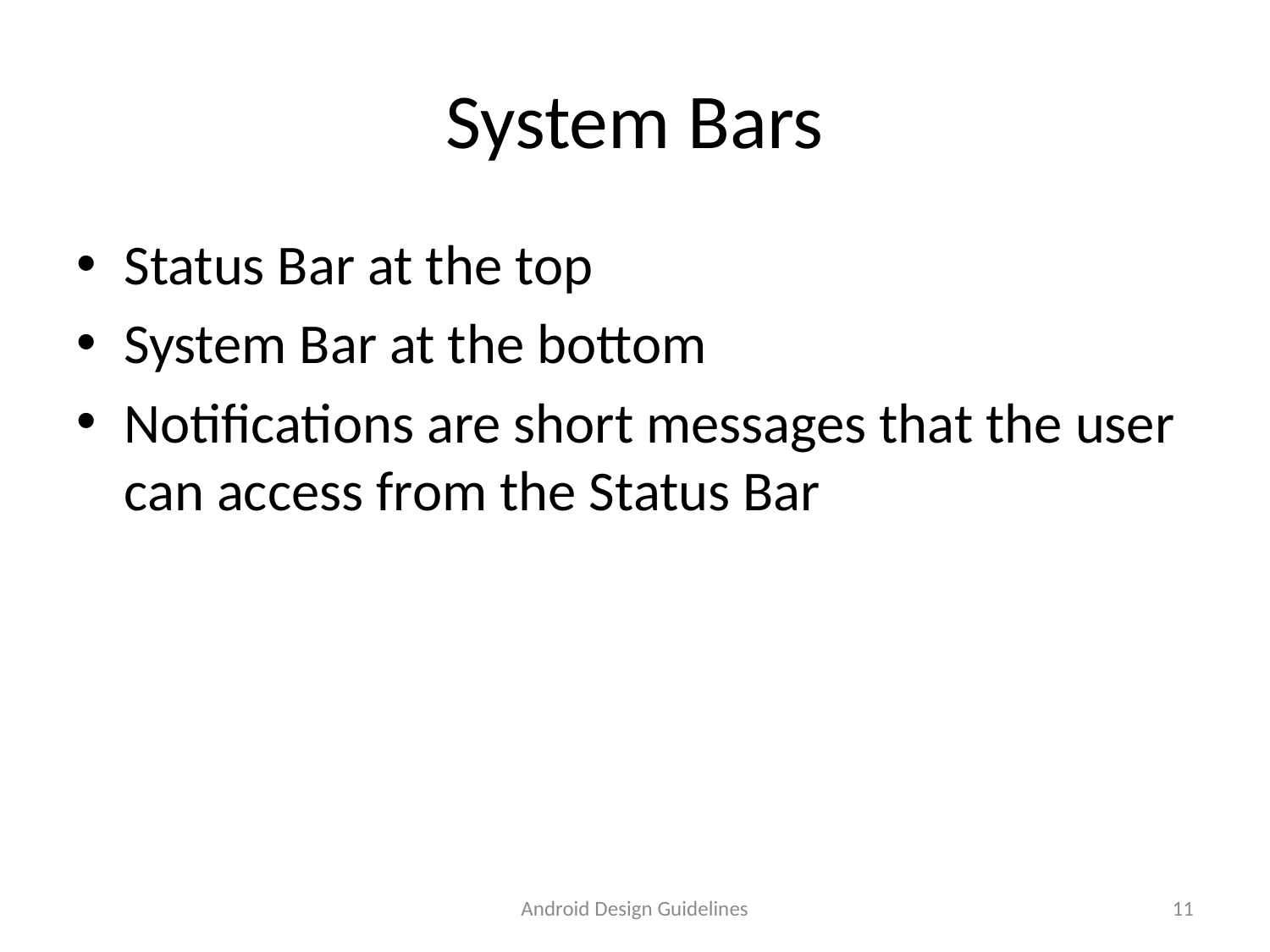

# System Bars
Status Bar at the top
System Bar at the bottom
Notifications are short messages that the user can access from the Status Bar
Android Design Guidelines
11